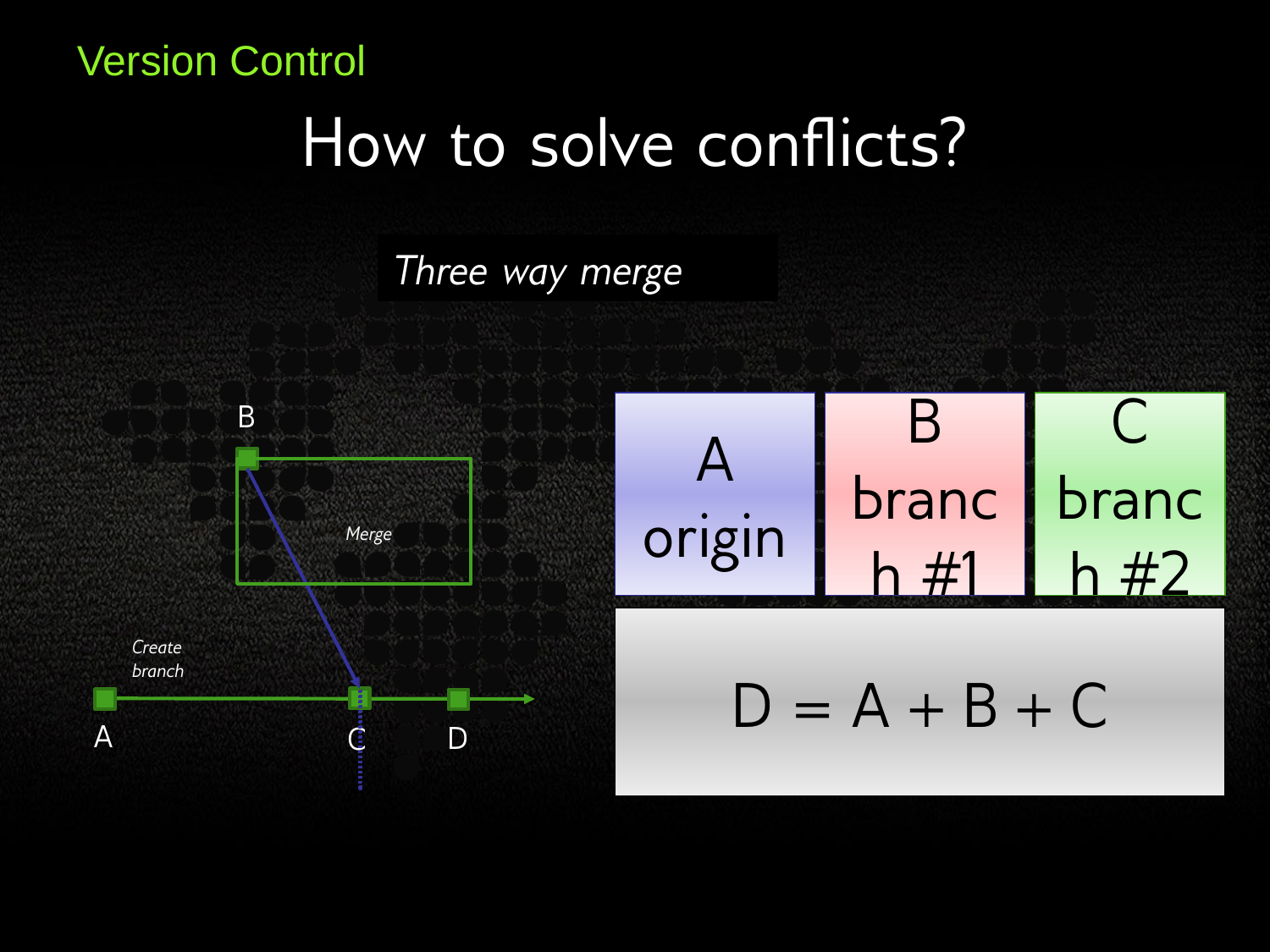

How to solve conflicts?
Three way merge
B
A
origin
B
branch #1
C
branch #2

Merge
D = A + B + C
Create branch

A
D
C